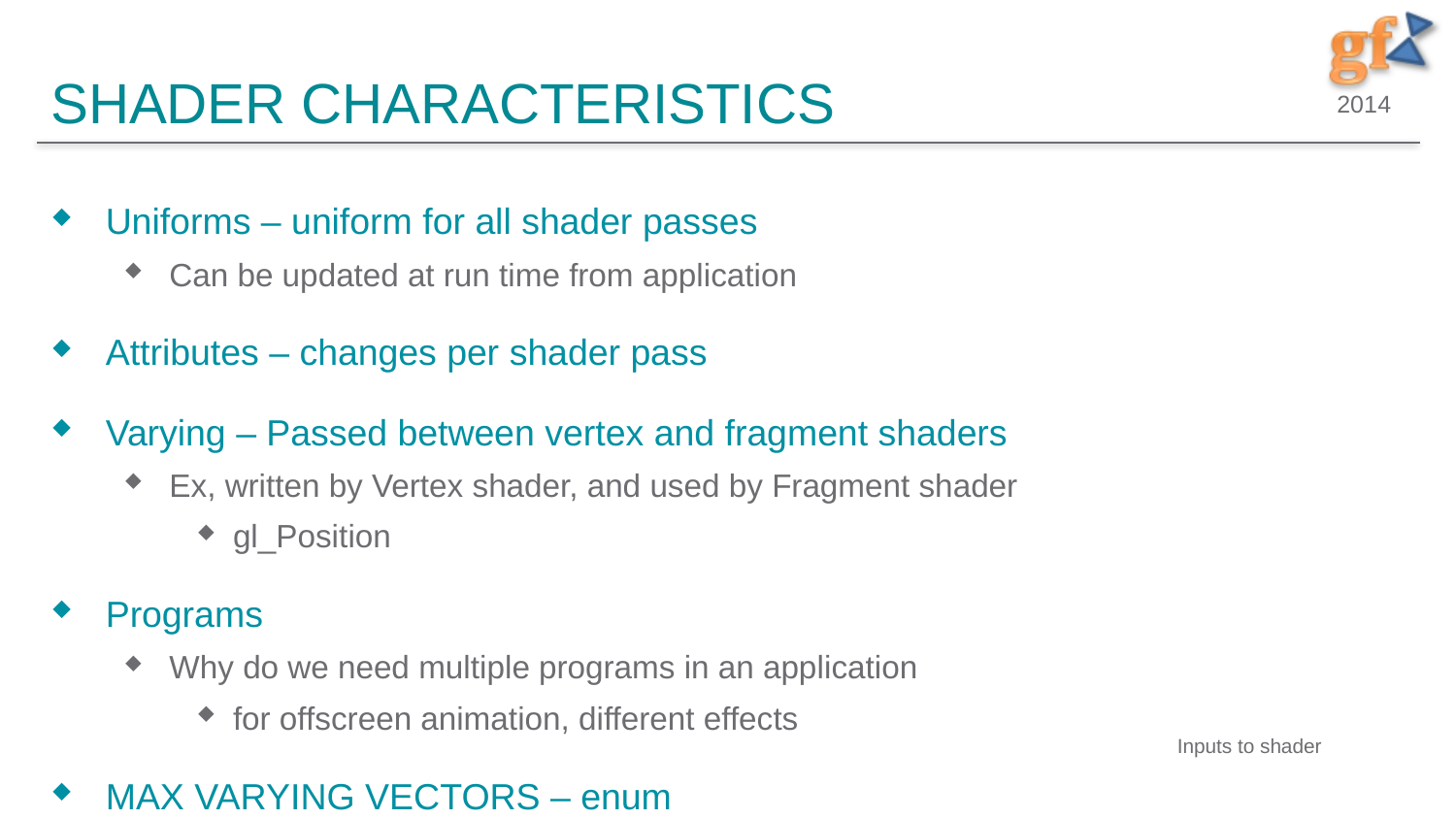

# Shader characteristics
Uniforms – uniform for all shader passes
Can be updated at run time from application
Attributes – changes per shader pass
Varying – Passed between vertex and fragment shaders
Ex, written by Vertex shader, and used by Fragment shader
gl_Position
Programs
Why do we need multiple programs in an application
for offscreen animation, different effects
MAX VARYING VECTORS – enum
Inputs to shader